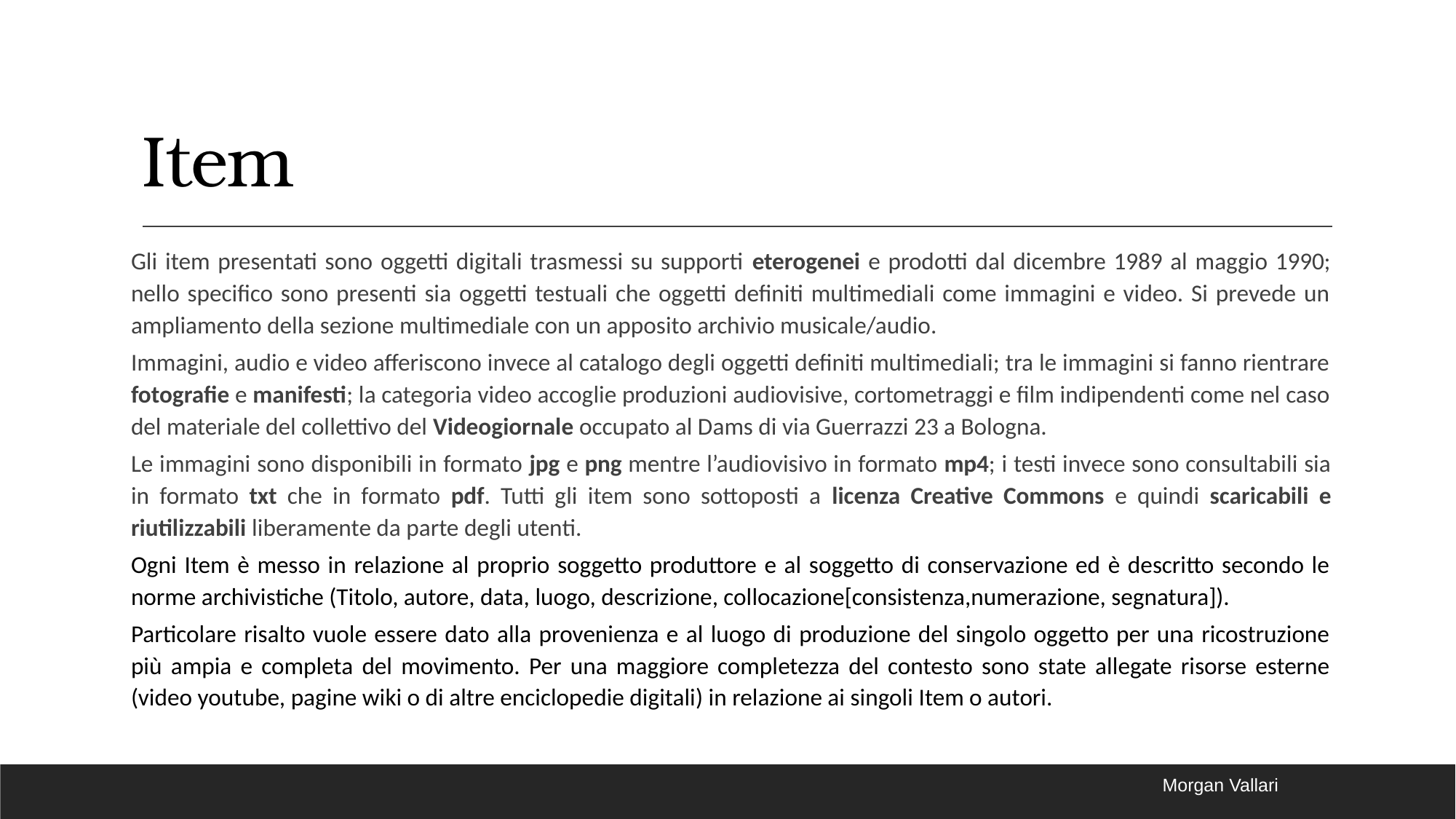

# Item
Gli item presentati sono oggetti digitali trasmessi su supporti eterogenei e prodotti dal dicembre 1989 al maggio 1990; nello specifico sono presenti sia oggetti testuali che oggetti definiti multimediali come immagini e video. Si prevede un ampliamento della sezione multimediale con un apposito archivio musicale/audio.
Immagini, audio e video afferiscono invece al catalogo degli oggetti definiti multimediali; tra le immagini si fanno rientrare fotografie e manifesti; la categoria video accoglie produzioni audiovisive, cortometraggi e film indipendenti come nel caso del materiale del collettivo del Videogiornale occupato al Dams di via Guerrazzi 23 a Bologna.
Le immagini sono disponibili in formato jpg e png mentre l’audiovisivo in formato mp4; i testi invece sono consultabili sia in formato txt che in formato pdf. Tutti gli item sono sottoposti a licenza Creative Commons e quindi scaricabili e riutilizzabili liberamente da parte degli utenti.
Ogni Item è messo in relazione al proprio soggetto produttore e al soggetto di conservazione ed è descritto secondo le norme archivistiche (Titolo, autore, data, luogo, descrizione, collocazione[consistenza,numerazione, segnatura]).
Particolare risalto vuole essere dato alla provenienza e al luogo di produzione del singolo oggetto per una ricostruzione più ampia e completa del movimento. Per una maggiore completezza del contesto sono state allegate risorse esterne (video youtube, pagine wiki o di altre enciclopedie digitali) in relazione ai singoli Item o autori.
Morgan Vallari